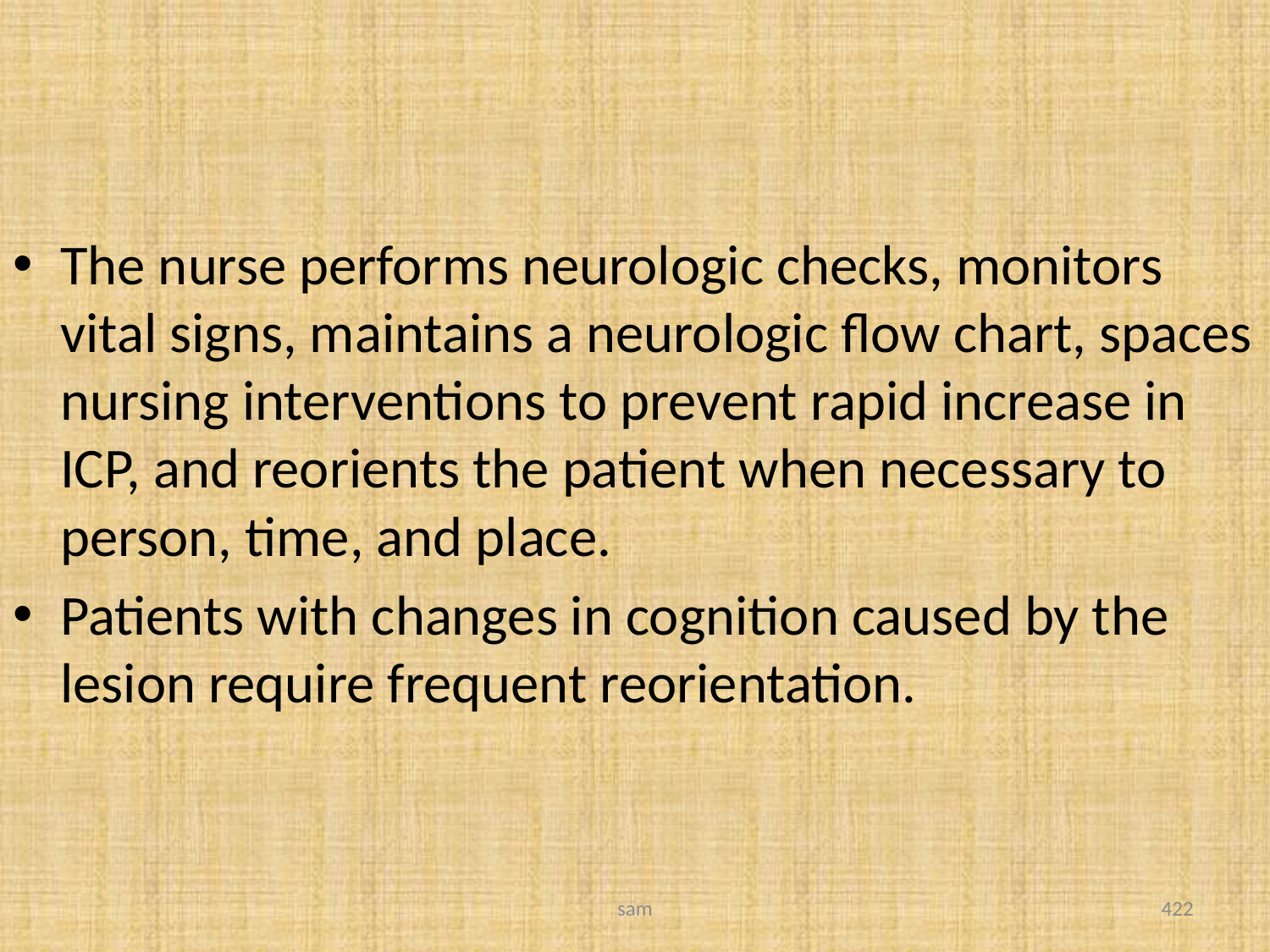

#
The nurse performs neurologic checks, monitors vital signs, maintains a neurologic flow chart, spaces nursing interventions to prevent rapid increase in ICP, and reorients the patient when necessary to person, time, and place.
Patients with changes in cognition caused by the lesion require frequent reorientation.
sam
422